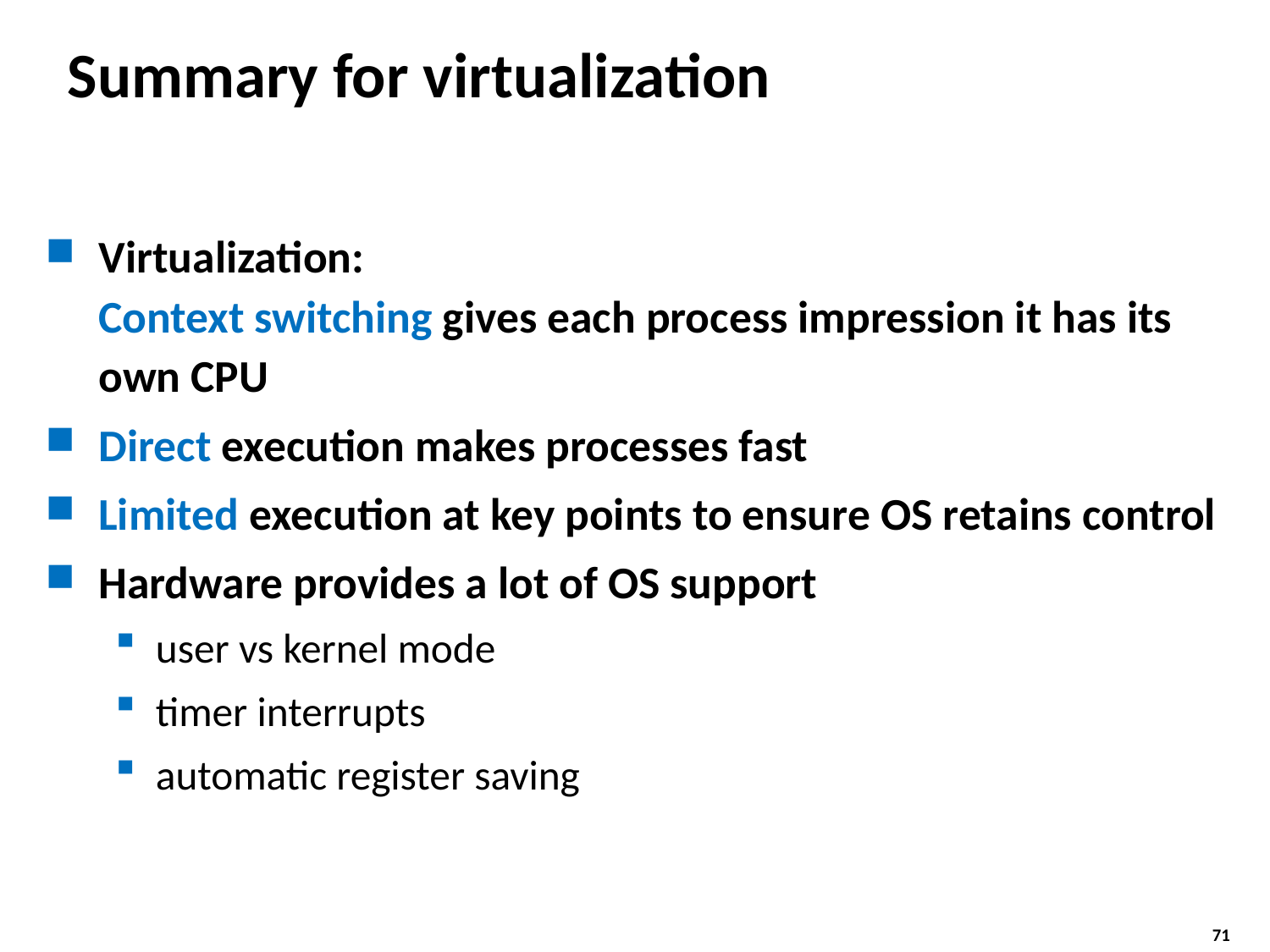

# Summary for virtualization
Virtualization:
Context switching gives each process impression it has its own CPU
Direct execution makes processes fast
Limited execution at key points to ensure OS retains control
Hardware provides a lot of OS support
user vs kernel mode
timer interrupts
automatic register saving